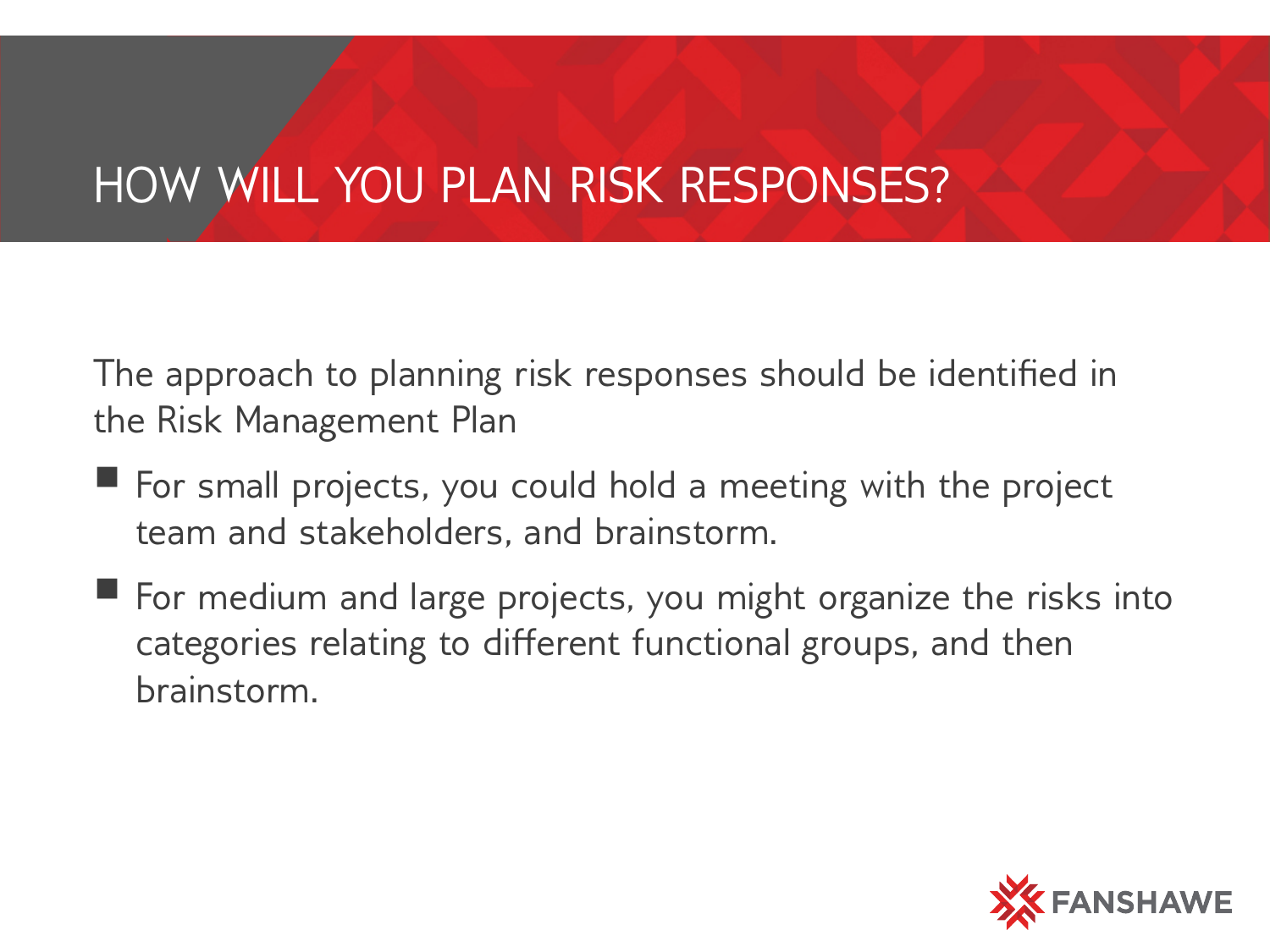

# How will you plan risk responses?
The approach to planning risk responses should be identified in the Risk Management Plan
For small projects, you could hold a meeting with the project team and stakeholders, and brainstorm.
For medium and large projects, you might organize the risks into categories relating to different functional groups, and then brainstorm.